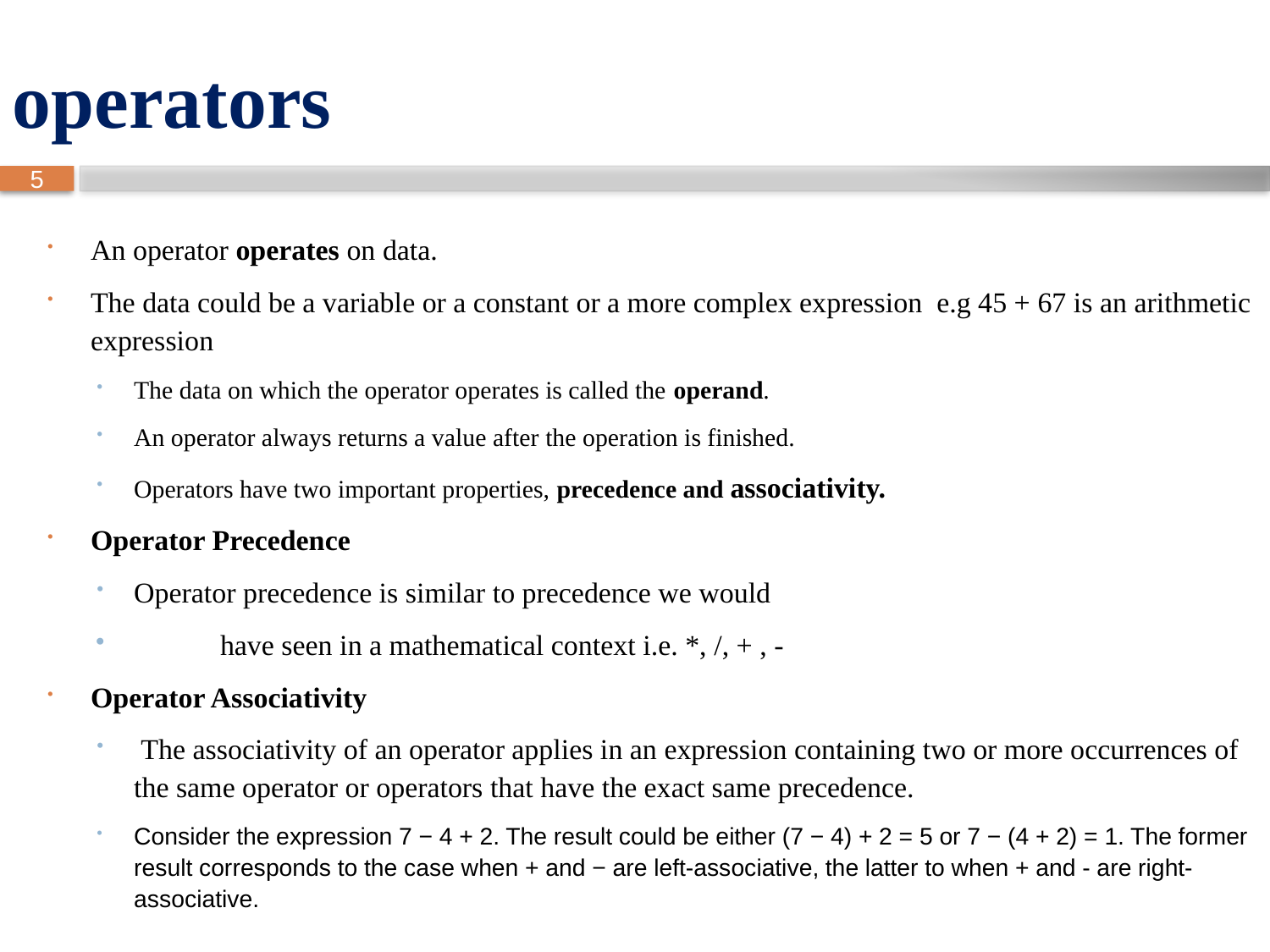

# operators
An operator operates on data.
The data could be a variable or a constant or a more complex expression  e.g 45 + 67 is an arithmetic expression
The data on which the operator operates is called the operand.
An operator always returns a value after the operation is finished.
Operators have two important properties, precedence and associativity.
Operator Precedence
Operator precedence is similar to precedence we would
	have seen in a mathematical context i.e. *, /, + , -
Operator Associativity
 The associativity of an operator applies in an expression containing two or more occurrences of the same operator or operators that have the exact same precedence.
Consider the expression 7 − 4 + 2. The result could be either (7 − 4) + 2 = 5 or 7 − (4 + 2) = 1. The former result corresponds to the case when + and − are left-associative, the latter to when + and - are right-associative.